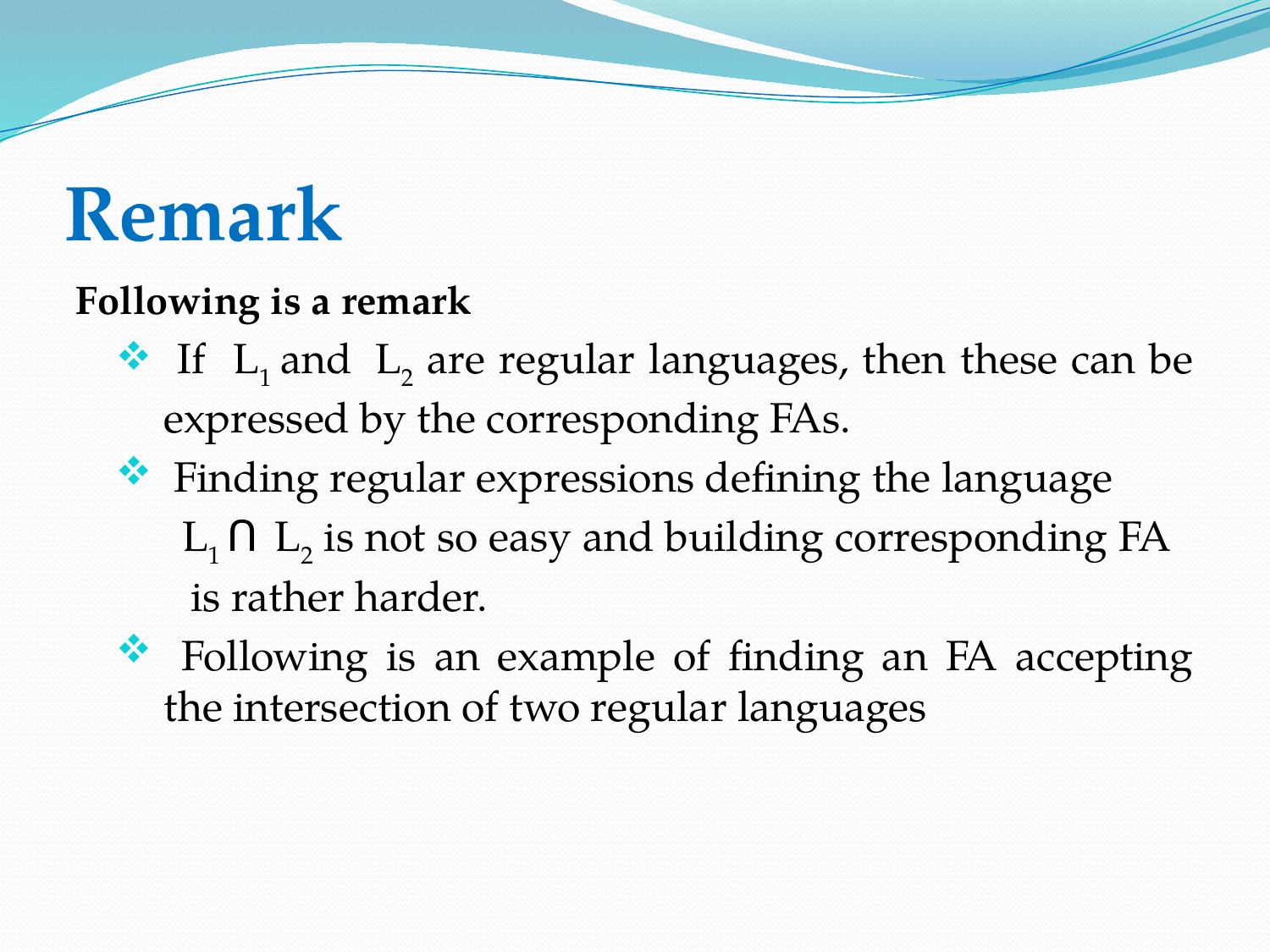

# Remark
Following is a remark
 If  L1 and  L2 are regular languages, then these can be expressed by the corresponding FAs.
 Finding regular expressions defining the language
      L1 Ո  L2 is not so easy and building corresponding FA    is rather harder.
 Following is an example of finding an FA accepting the intersection of two regular languages